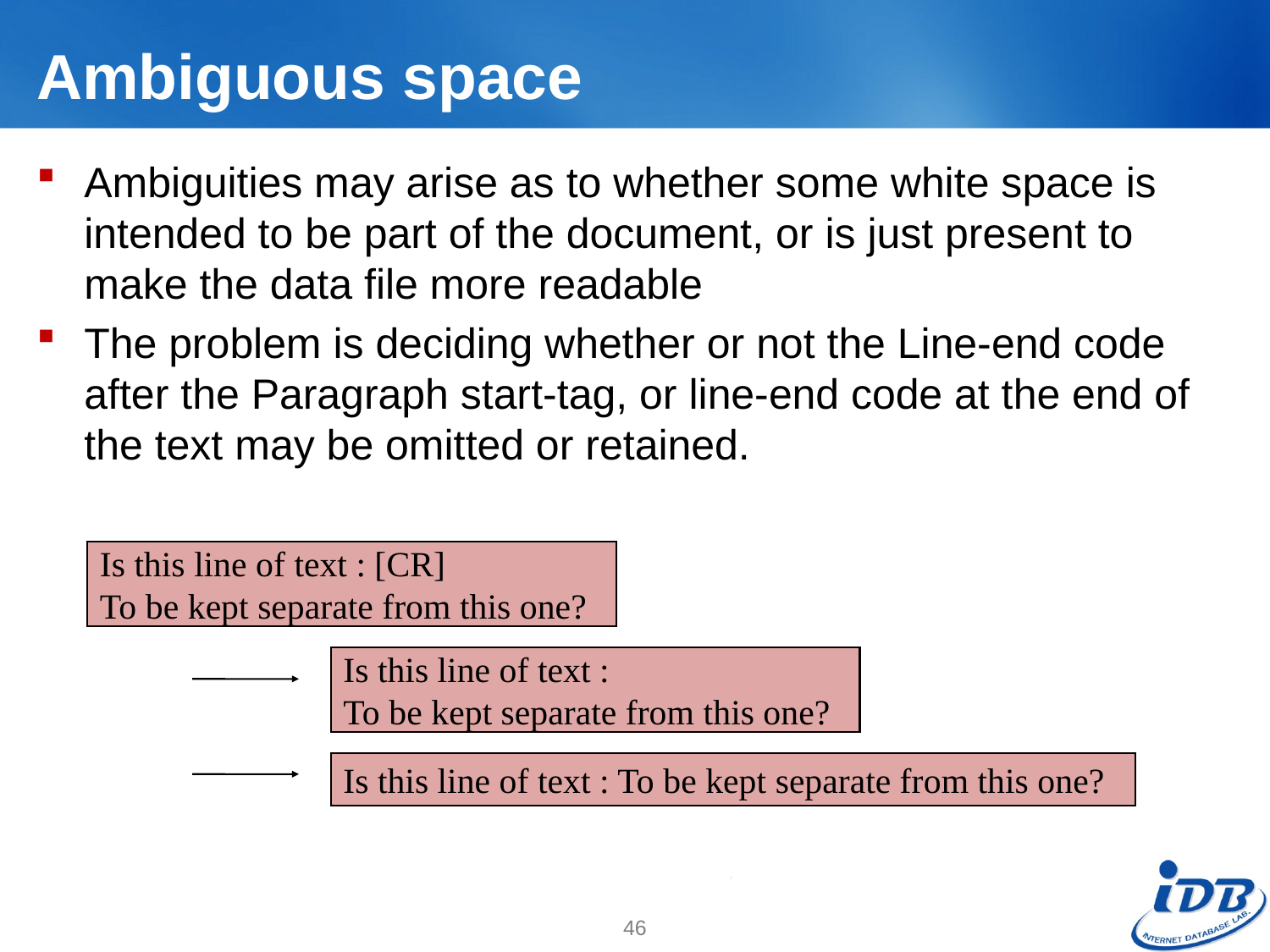

# Ambiguous space
Ambiguities may arise as to whether some white space is intended to be part of the document, or is just present to make the data file more readable
The problem is deciding whether or not the Line-end code after the Paragraph start-tag, or line-end code at the end of the text may be omitted or retained.
Is this line of text : [CR]
To be kept separate from this one?
Is this line of text :
To be kept separate from this one?

Is this line of text : To be kept separate from this one?

46